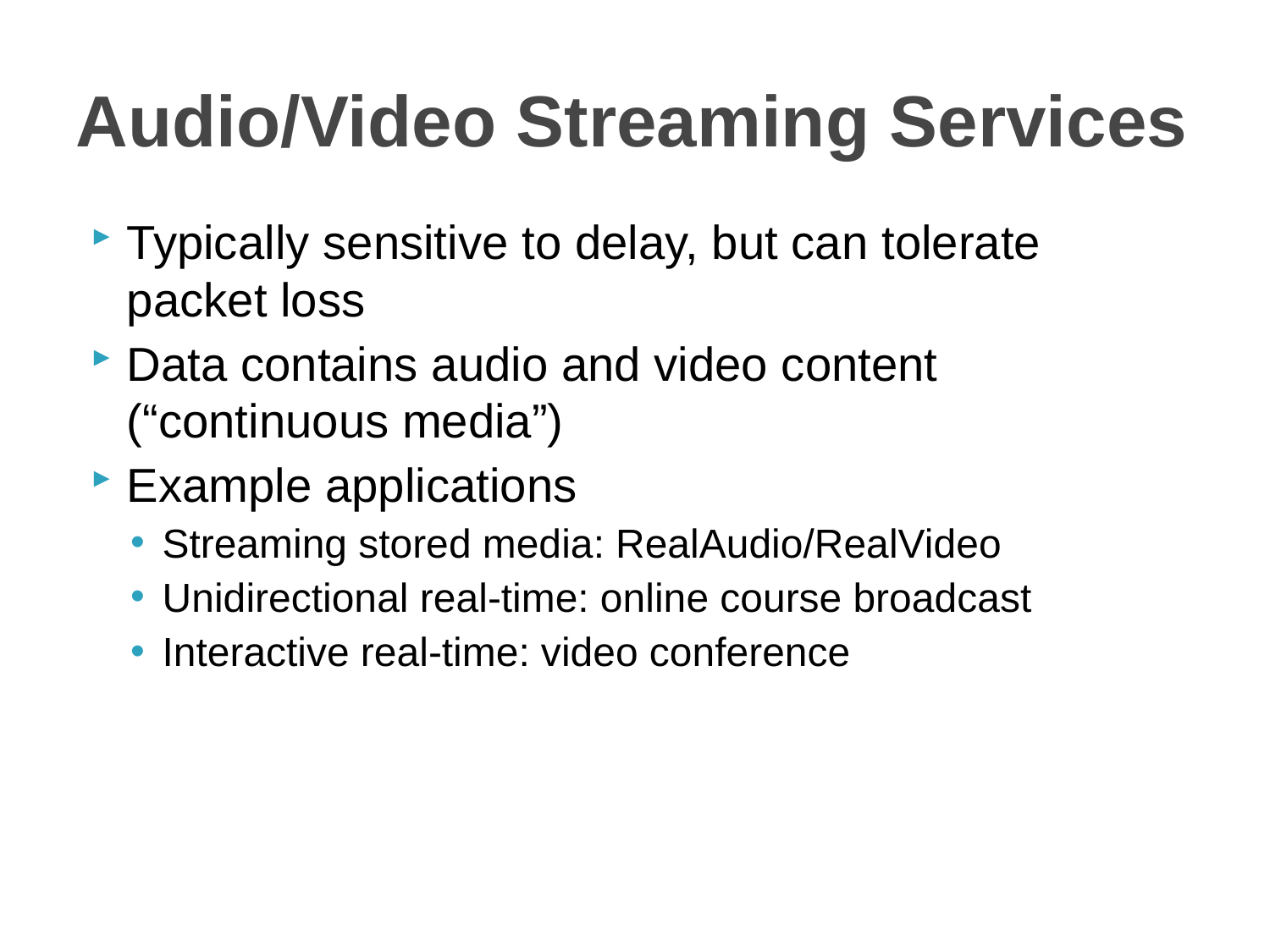

# Audio/Video Streaming Services
Typically sensitive to delay, but can tolerate packet loss
Data contains audio and video content (“continuous media”)
Example applications
Streaming stored media: RealAudio/RealVideo
Unidirectional real-time: online course broadcast
Interactive real-time: video conference